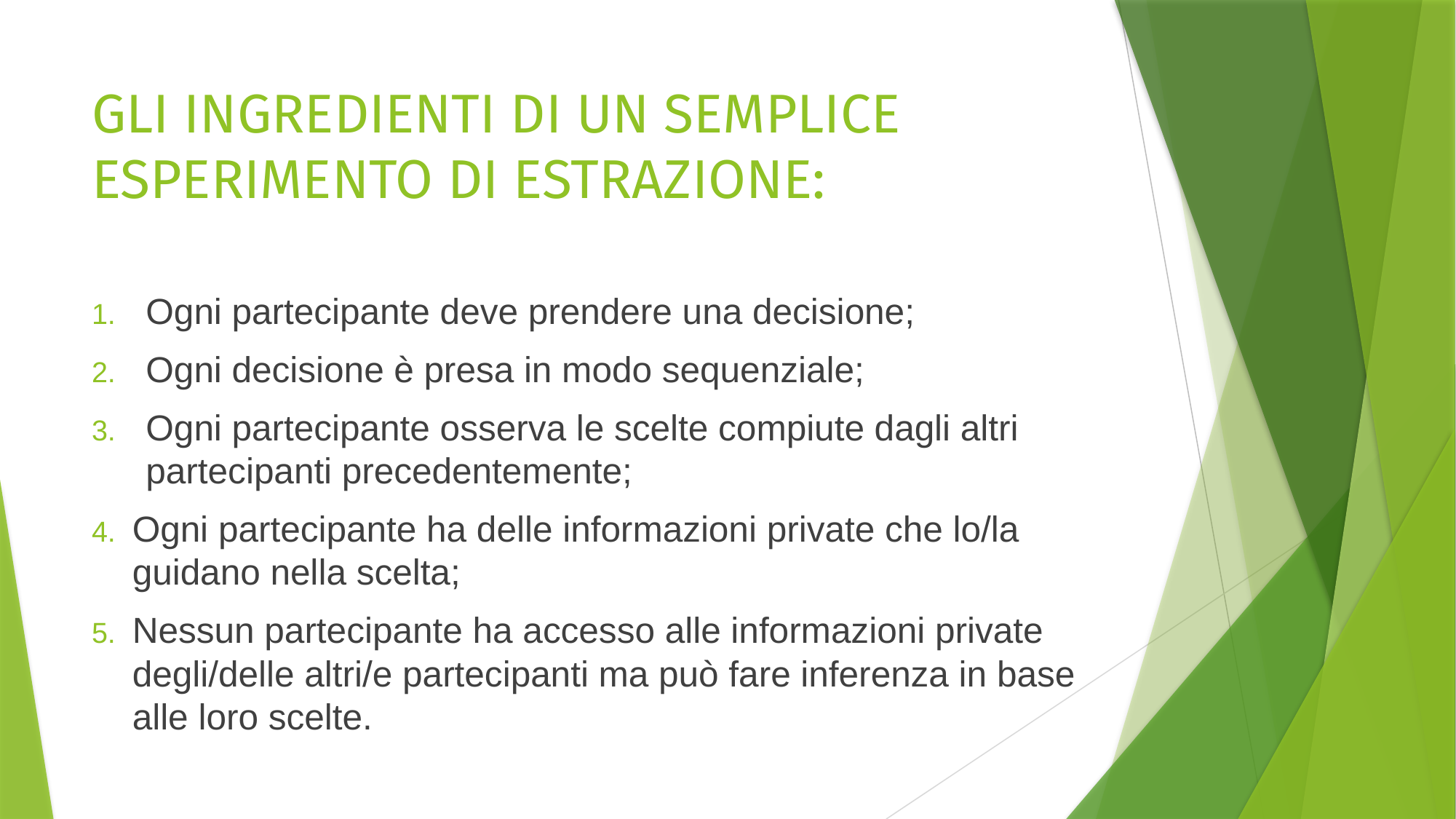

# GLI INGREDIENTI DI UN SEMPLICE ESPERIMENTO DI ESTRAZIONE:
Ogni partecipante deve prendere una decisione;
Ogni decisione è presa in modo sequenziale;
Ogni partecipante osserva le scelte compiute dagli altri partecipanti precedentemente;
Ogni partecipante ha delle informazioni private che lo/la guidano nella scelta;
Nessun partecipante ha accesso alle informazioni private degli/delle altri/e partecipanti ma può fare inferenza in base alle loro scelte.